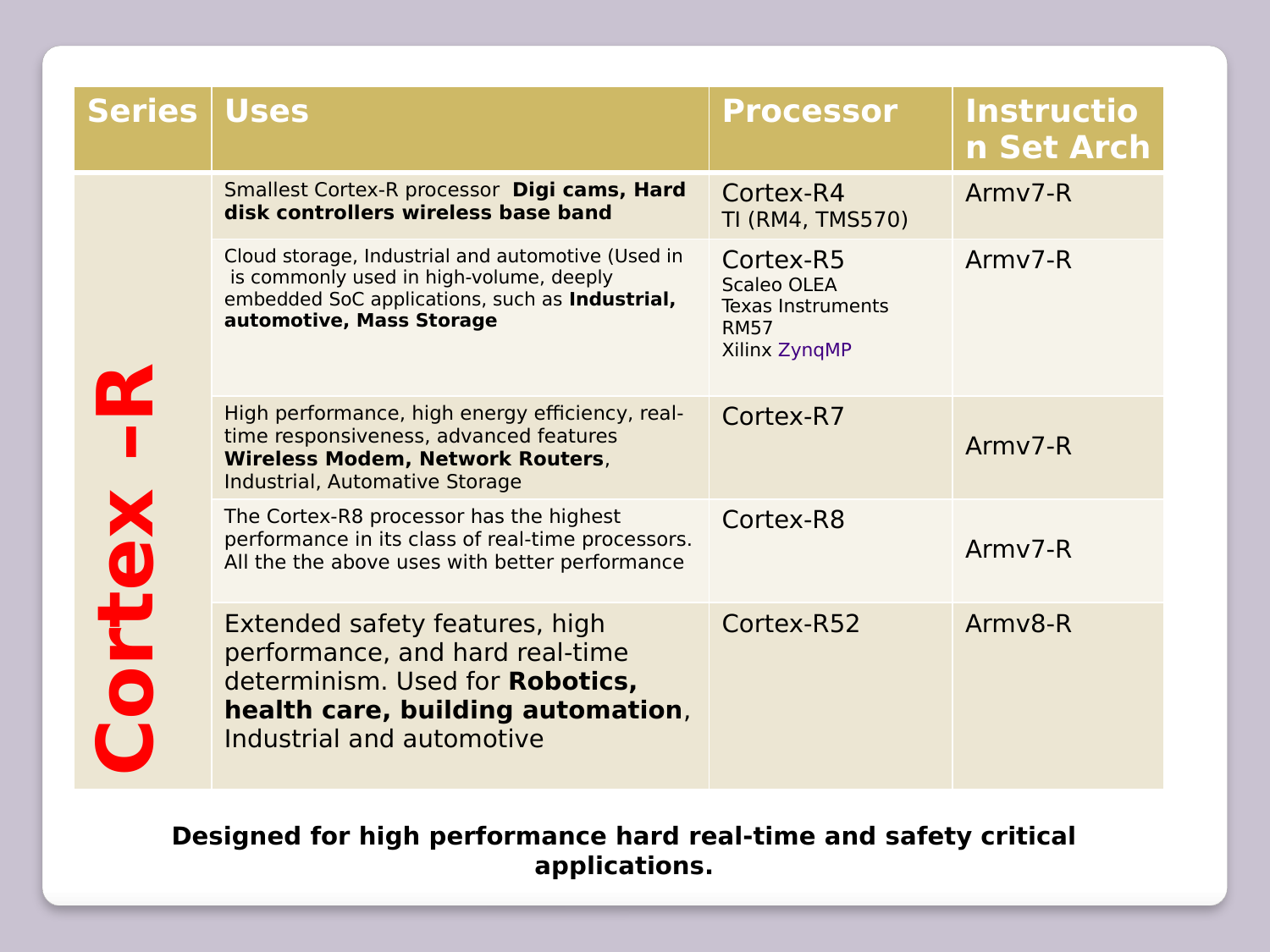

| Series | Uses | Processor | Instruction Set Arch |
| --- | --- | --- | --- |
| Cortex –R | Smallest Cortex-R processor  Digi cams, Hard disk controllers wireless base band | Cortex-R4 TI (RM4, TMS570) | Armv7-R |
|  | Cloud storage, Industrial and automotive (Used in  is commonly used in high-volume, deeply embedded SoC applications, such as Industrial, automotive, Mass Storage | Cortex-R5 Scaleo OLEA Texas Instruments RM57 Xilinx ZynqMP | Armv7-R |
|  | High performance, high energy efficiency, real-time responsiveness, advanced features Wireless Modem, Network Routers, Industrial, Automative Storage | Cortex-R7 | Armv7-R |
|  | The Cortex-R8 processor has the highest performance in its class of real-time processors. All the the above uses with better performance | Cortex-R8 | Armv7-R |
|  | Extended safety features, high performance, and hard real-time determinism. Used for Robotics, health care, building automation, Industrial and automotive | Cortex-R52 | Armv8-R |
Designed for high performance hard real-time and safety critical applications.